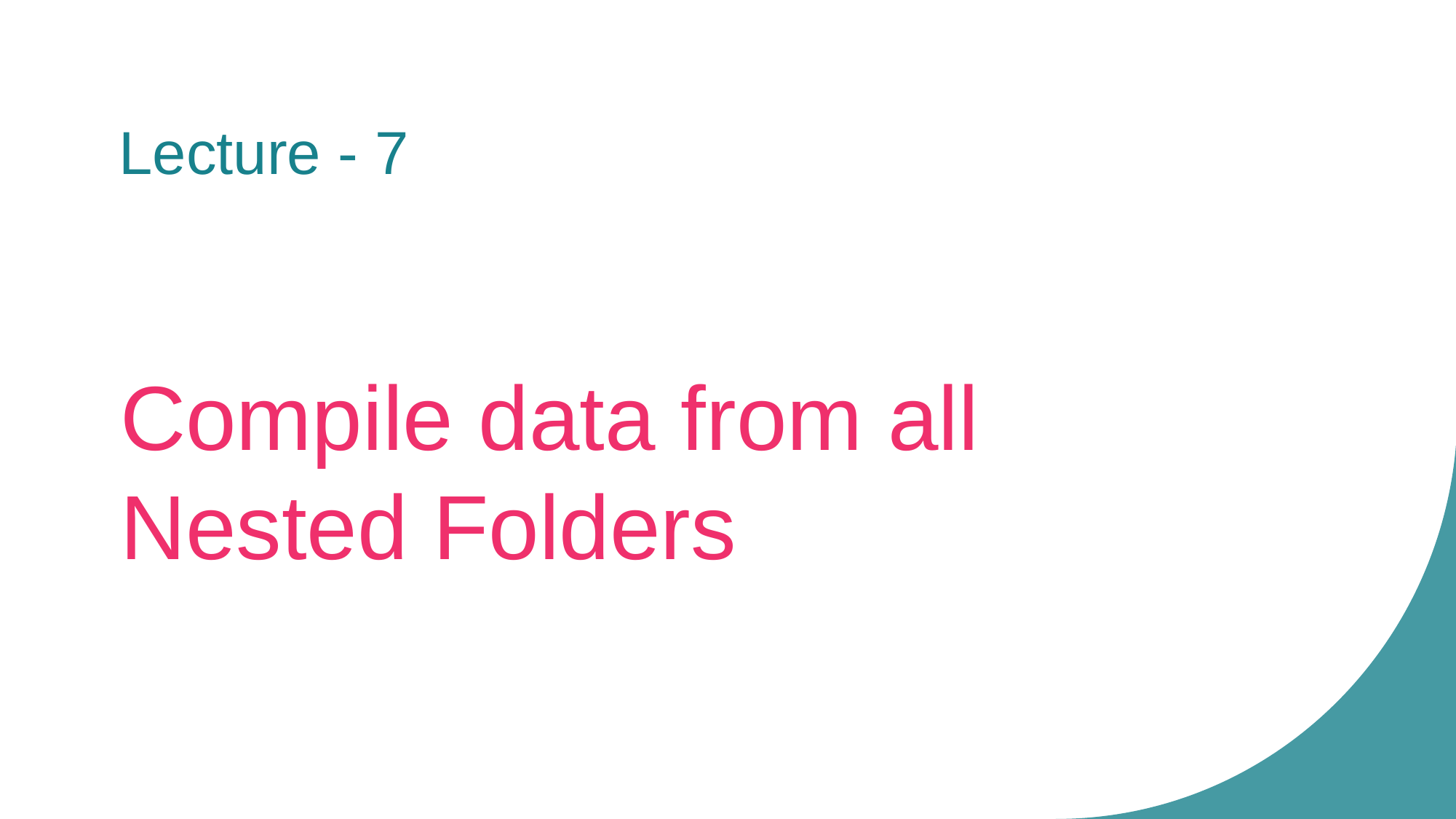

# Lecture - 7

Compile data from all Nested Folders